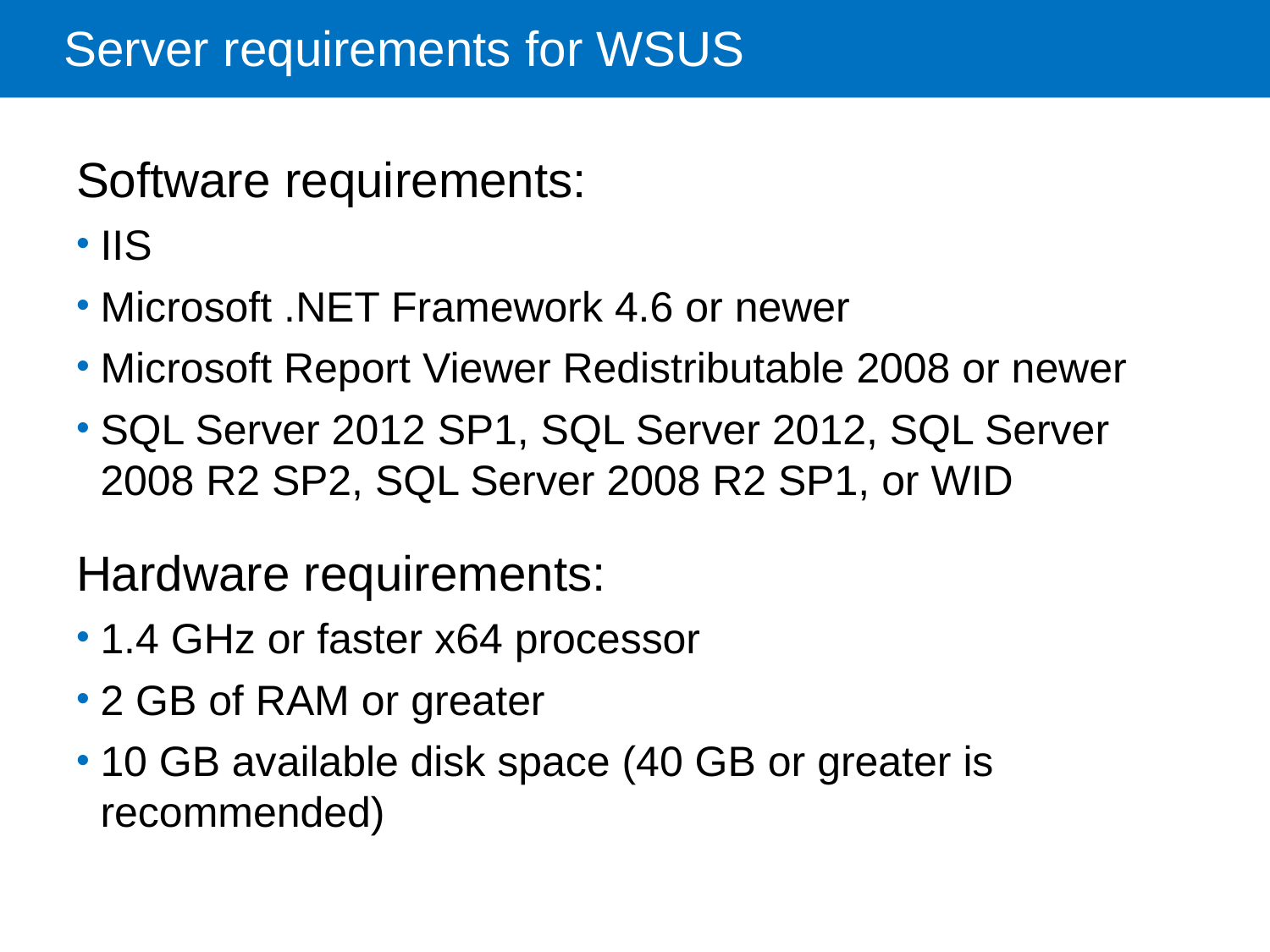

# Server requirements for WSUS
Software requirements:
IIS
Microsoft .NET Framework 4.6 or newer
Microsoft Report Viewer Redistributable 2008 or newer
SQL Server 2012 SP1, SQL Server 2012, SQL Server 2008 R2 SP2, SQL Server 2008 R2 SP1, or WID

Hardware requirements:
1.4 GHz or faster x64 processor
2 GB of RAM or greater
10 GB available disk space (40 GB or greater is recommended)